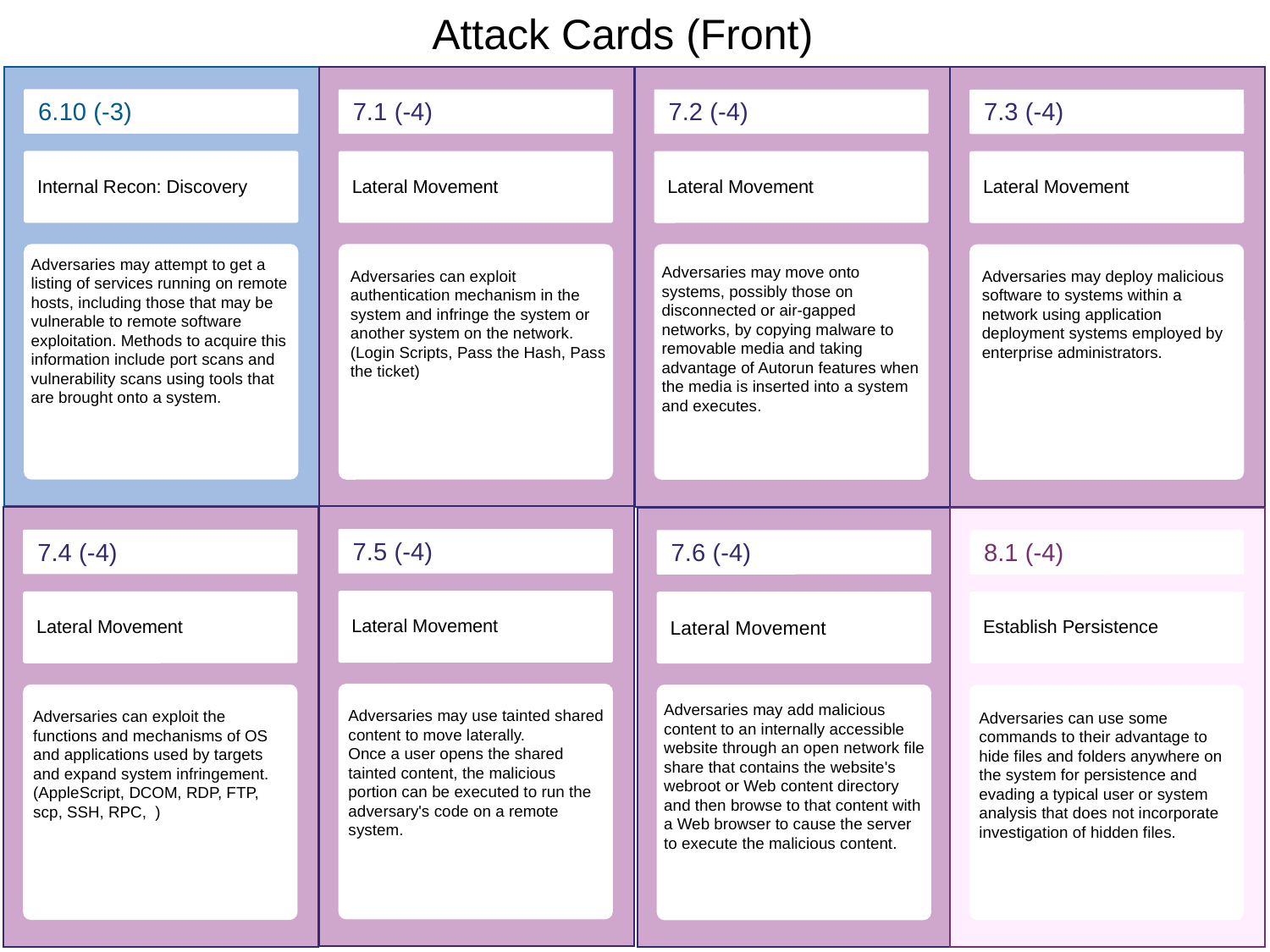

Attack Cards (Front)

6.10 (-3)
7.1 (-4)
7.2 (-4)
7.3 (-4)

Internal Recon: Discovery
Lateral Movement
Lateral Movement
Lateral Movement

Adversaries may attempt to get a listing of services running on remote hosts, including those that may be vulnerable to remote software exploitation. Methods to acquire this information include port scans and vulnerability scans using tools that are brought onto a system.
Adversaries may move onto systems, possibly those on disconnected or air-gapped networks, by copying malware to removable media and taking advantage of Autorun features when the media is inserted into a system and executes.
Adversaries can exploit authentication mechanism in the system and infringe the system or another system on the network.
(Login Scripts, Pass the Hash, Pass the ticket)
Adversaries may deploy malicious software to systems within a network using application deployment systems employed by enterprise administrators.

7.5 (-4)

7.4 (-4)
7.6 (-4)
8.1 (-4)

Lateral Movement
Lateral Movement
Lateral Movement
Establish Persistence

Adversaries may add malicious content to an internally accessible website through an open network file share that contains the website's webroot or Web content directory and then browse to that content with a Web browser to cause the server to execute the malicious content.
Adversaries may use tainted shared content to move laterally.
Once a user opens the shared tainted content, the malicious portion can be executed to run the adversary's code on a remote system.
Adversaries can exploit the functions and mechanisms of OS and applications used by targets and expand system infringement.
(AppleScript, DCOM, RDP, FTP, scp, SSH, RPC,  )
Adversaries can use some commands to their advantage to hide files and folders anywhere on the system for persistence and evading a typical user or system analysis that does not incorporate investigation of hidden files.